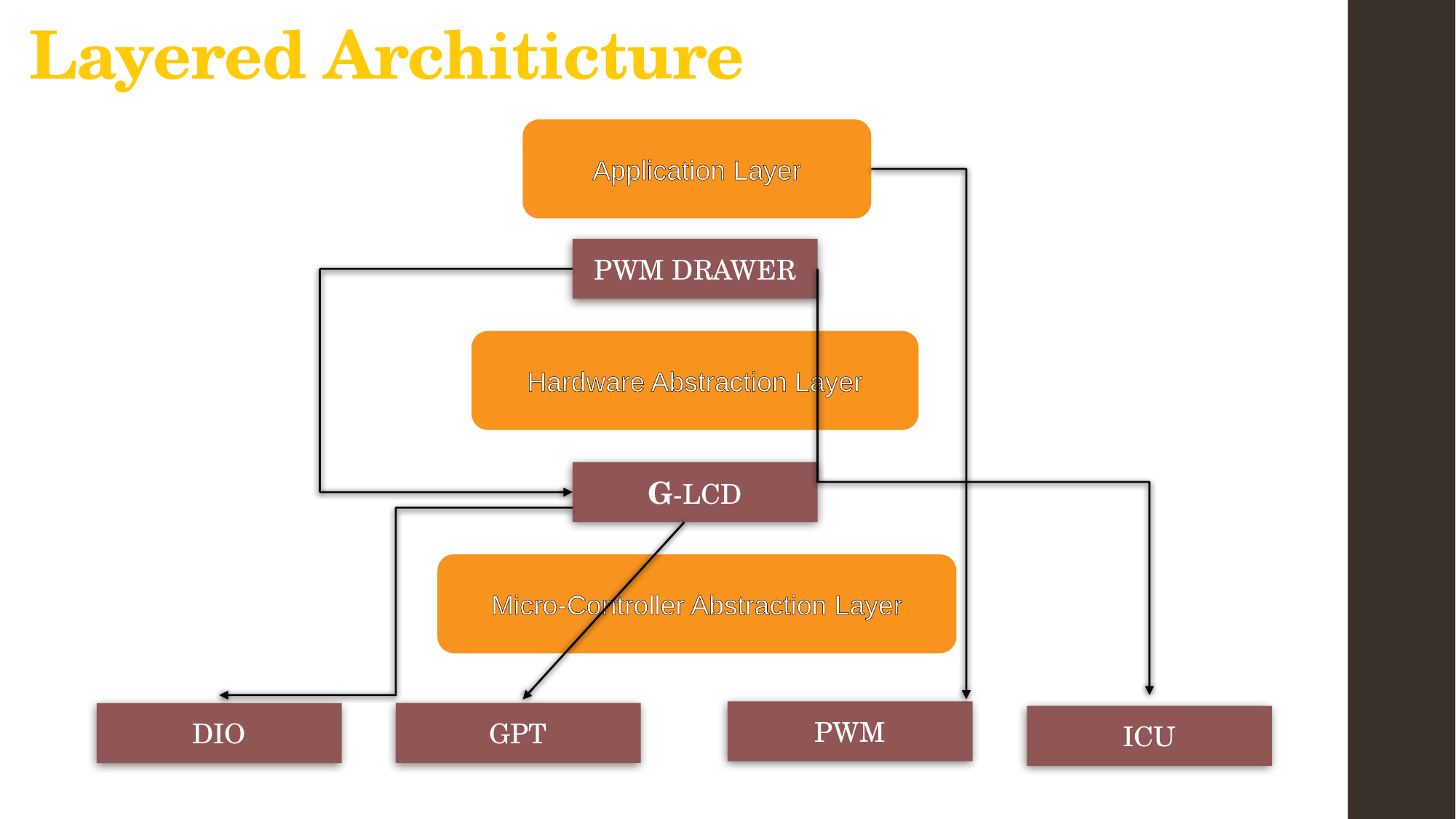

# Layered Architicture
Application Layer

PWM DRAWER
Hardware Abstraction Layer
G-LCD
Micro-Controller Abstraction Layer
PWM
GPT
DIO
ICU